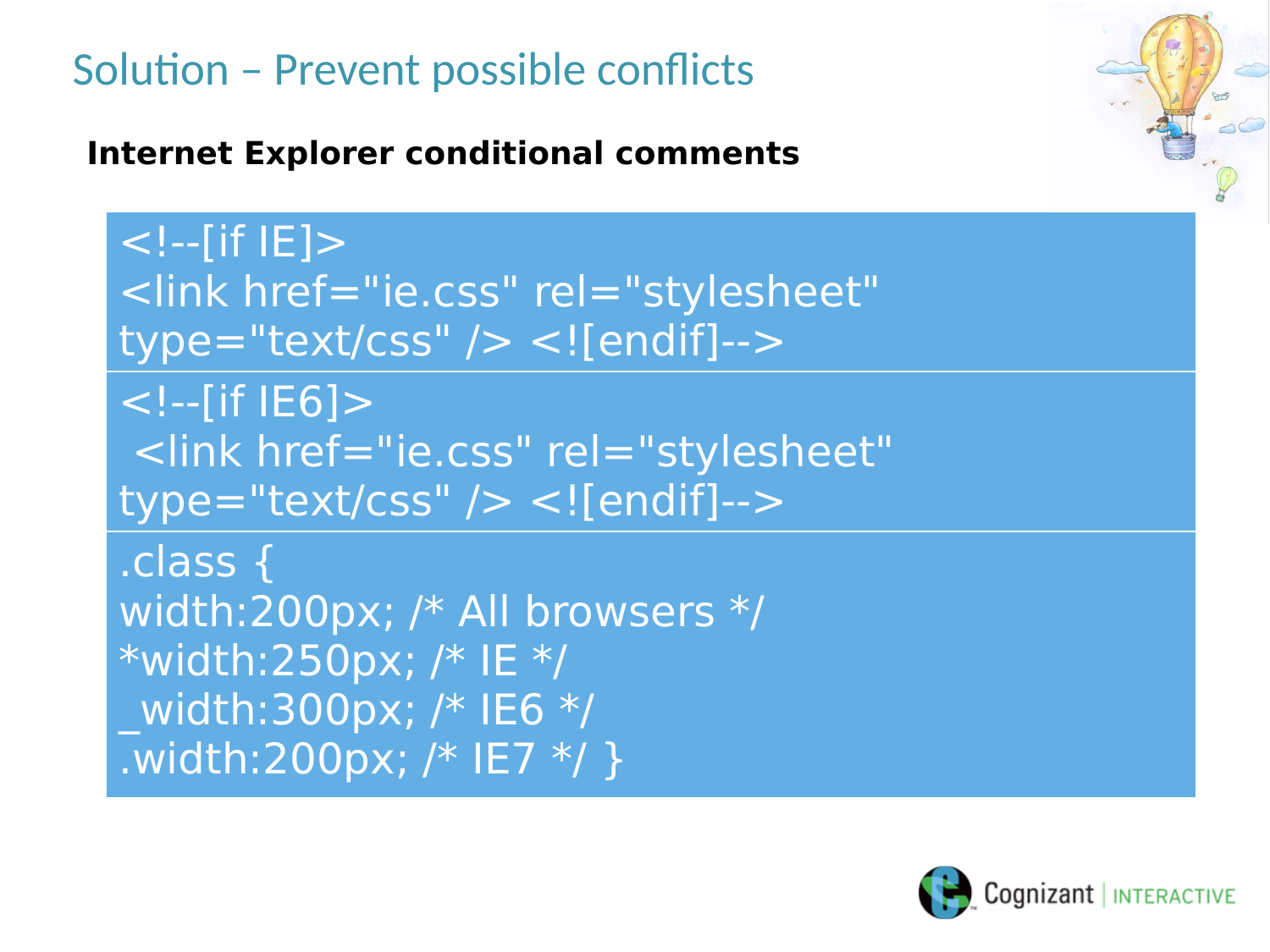

# Solution – Prevent possible conflicts
Internet Explorer conditional comments
| <!--[if IE]> <link href="ie.css" rel="stylesheet" type="text/css" /> <![endif]--> |
| --- |

| <!--[if IE6]> <link href="ie.css" rel="stylesheet" type="text/css" /> <![endif]--> |
| --- |
| .class { width:200px; /\* All browsers \*/ \*width:250px; /\* IE \*/ \_width:300px; /\* IE6 \*/ .width:200px; /\* IE7 \*/ } |
| --- |